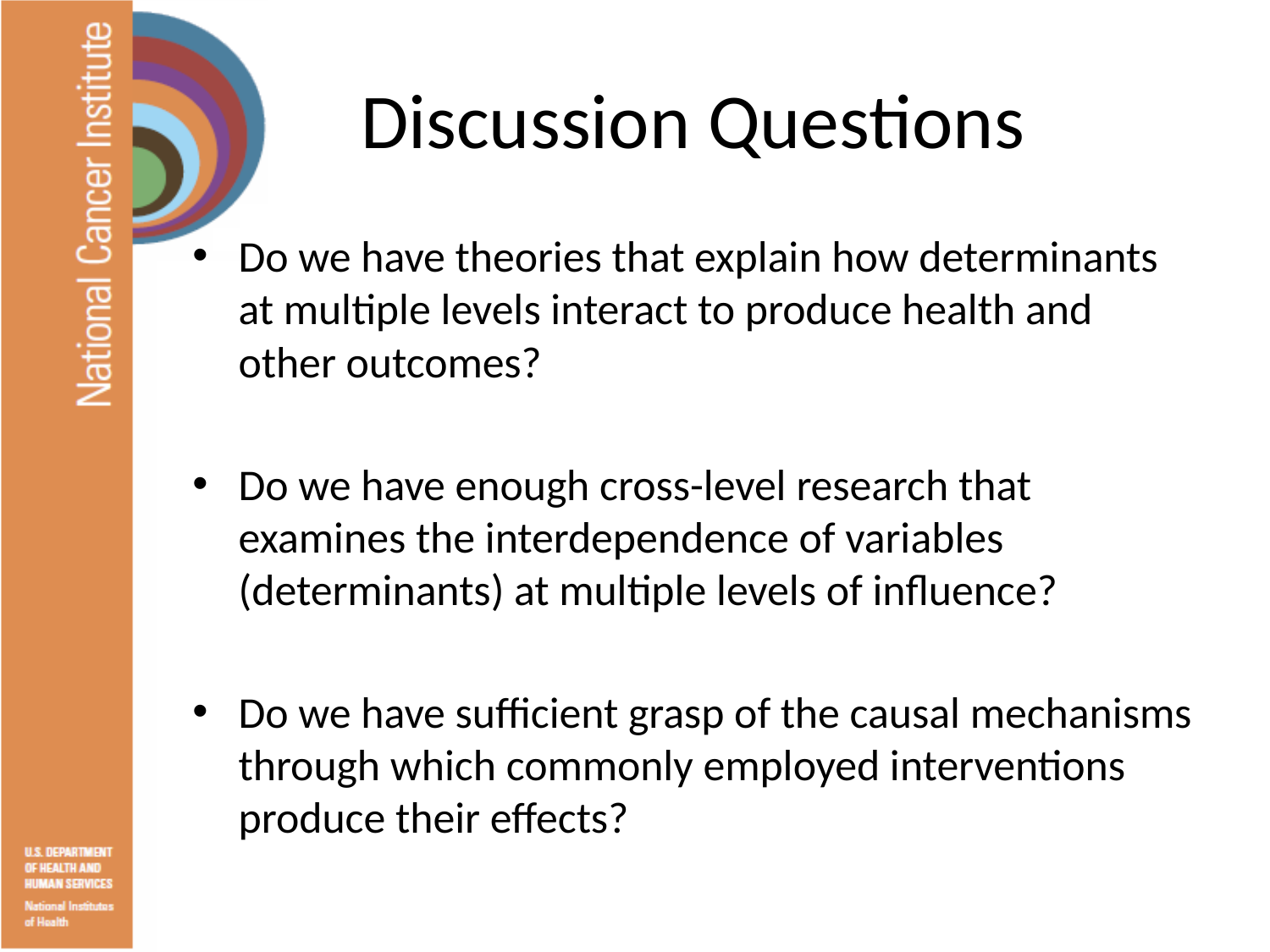

# Discussion Questions
Do we have theories that explain how determinants at multiple levels interact to produce health and other outcomes?

Do we have enough cross-level research that examines the interdependence of variables (determinants) at multiple levels of influence?

Do we have sufficient grasp of the causal mechanisms through which commonly employed interventions produce their effects?